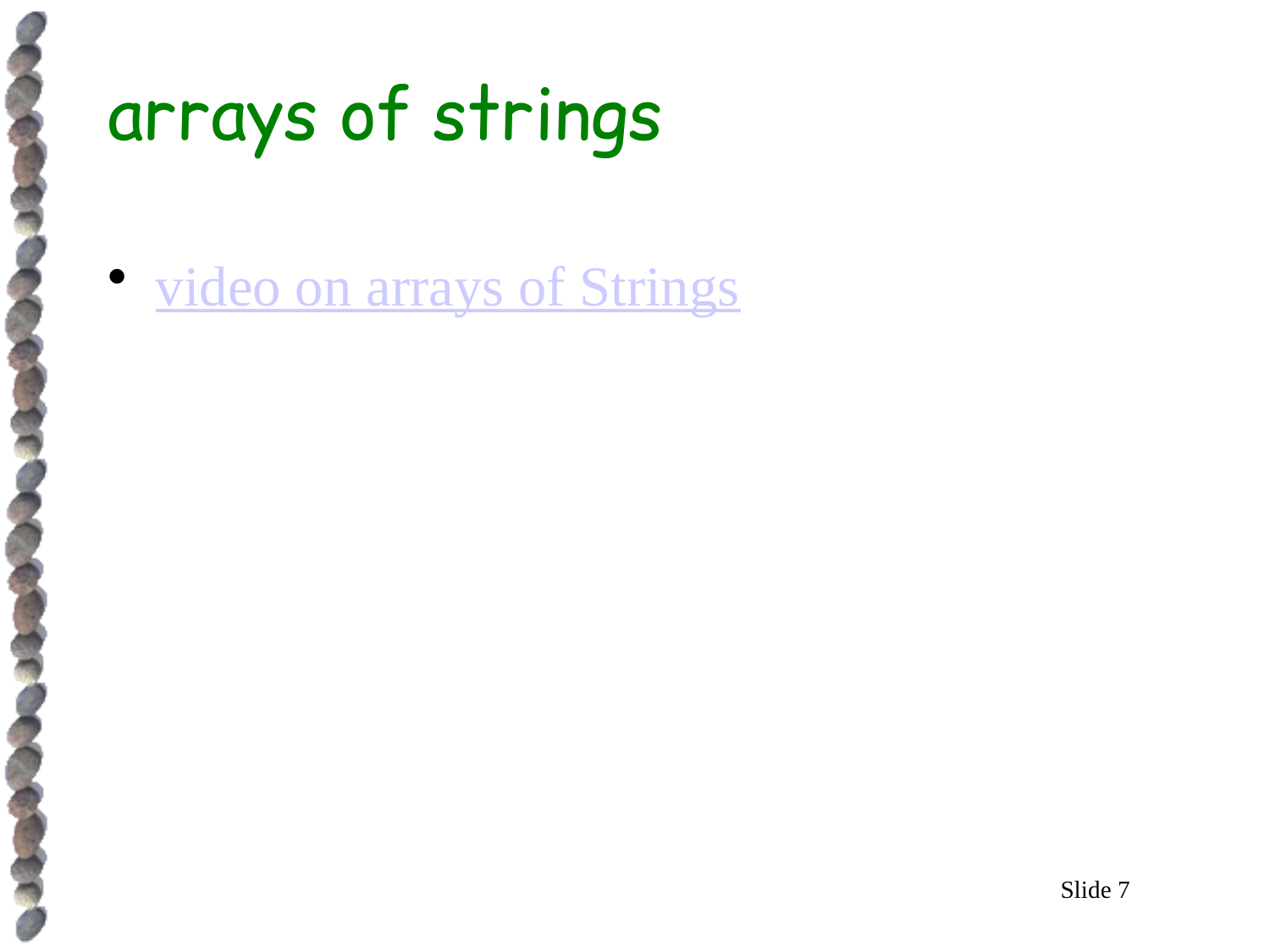

# arrays of strings
video on arrays of Strings
Slide 7